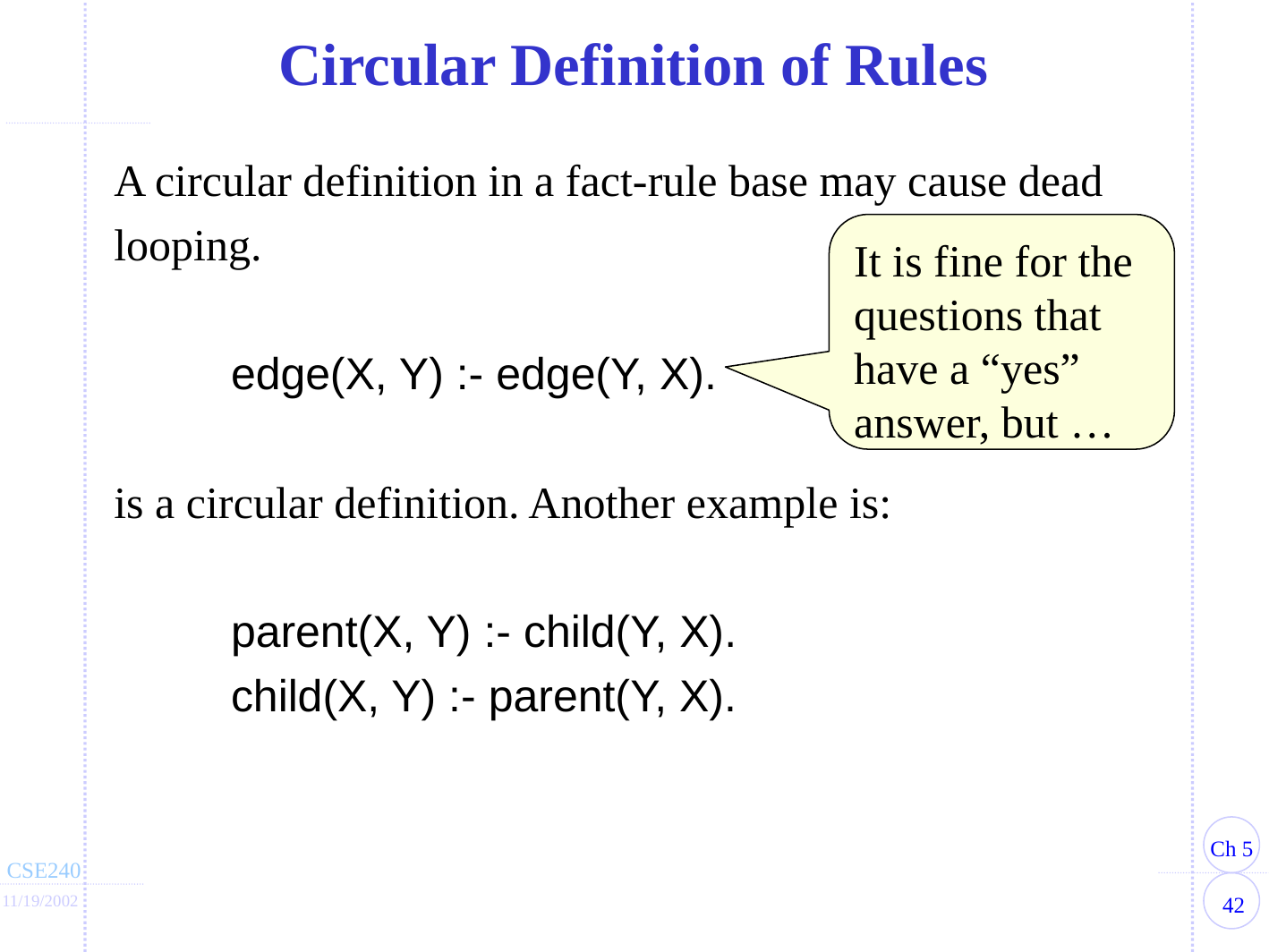

Circular Definition of Rules
A circular definition in a fact-rule base may cause dead looping.

	edge(X, Y) :- edge(Y, X).

is a circular definition. Another example is:

	parent(X, Y) :- child(Y, X).
	child(X, Y) :- parent(Y, X).

It is fine for the questions that have a “yes” answer, but …